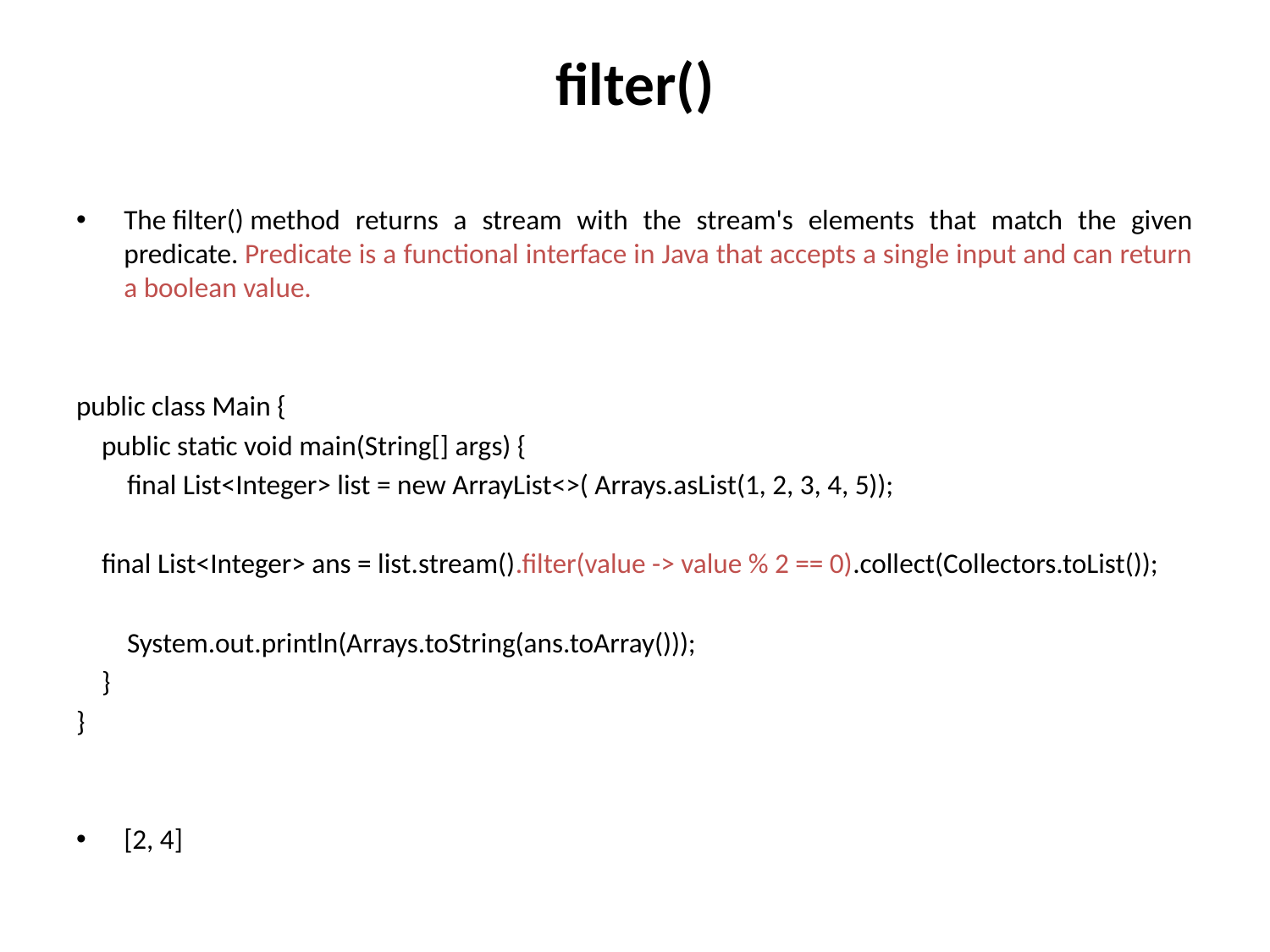

# filter()

The filter() method returns a stream with the stream's elements that match the given predicate. Predicate is a functional interface in Java that accepts a single input and can return a boolean value.

public class Main {
    public static void main(String[] args) {
        final List<Integer> list = new ArrayList<>( Arrays.asList(1, 2, 3, 4, 5));

    final List<Integer> ans = list.stream().filter(value -> value % 2 == 0).collect(Collectors.toList());

        System.out.println(Arrays.toString(ans.toArray()));
    }
}

[2, 4]